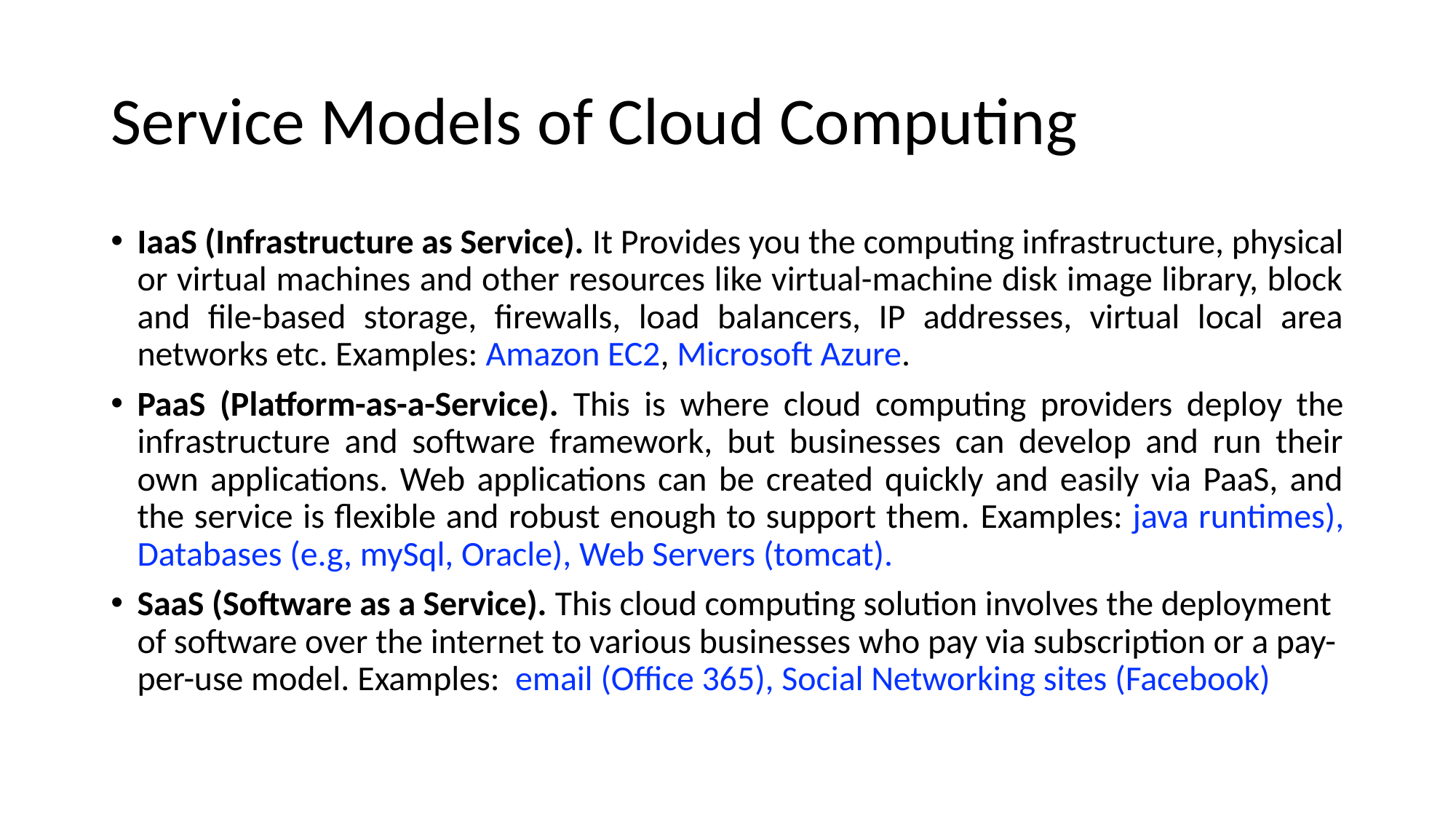

# Service Models of Cloud Computing
IaaS (Infrastructure as Service). It Provides you the computing infrastructure, physical or virtual machines and other resources like virtual-machine disk image library, block and file-based storage, firewalls, load balancers, IP addresses, virtual local area networks etc. Examples: Amazon EC2, Microsoft Azure.
PaaS (Platform-as-a-Service). This is where cloud computing providers deploy the infrastructure and software framework, but businesses can develop and run their own applications. Web applications can be created quickly and easily via PaaS, and the service is flexible and robust enough to support them. Examples: java runtimes), Databases (e.g, mySql, Oracle), Web Servers (tomcat).
SaaS (Software as a Service). This cloud computing solution involves the deployment of software over the internet to various businesses who pay via subscription or a pay-per-use model. Examples:  email (Office 365), Social Networking sites (Facebook)